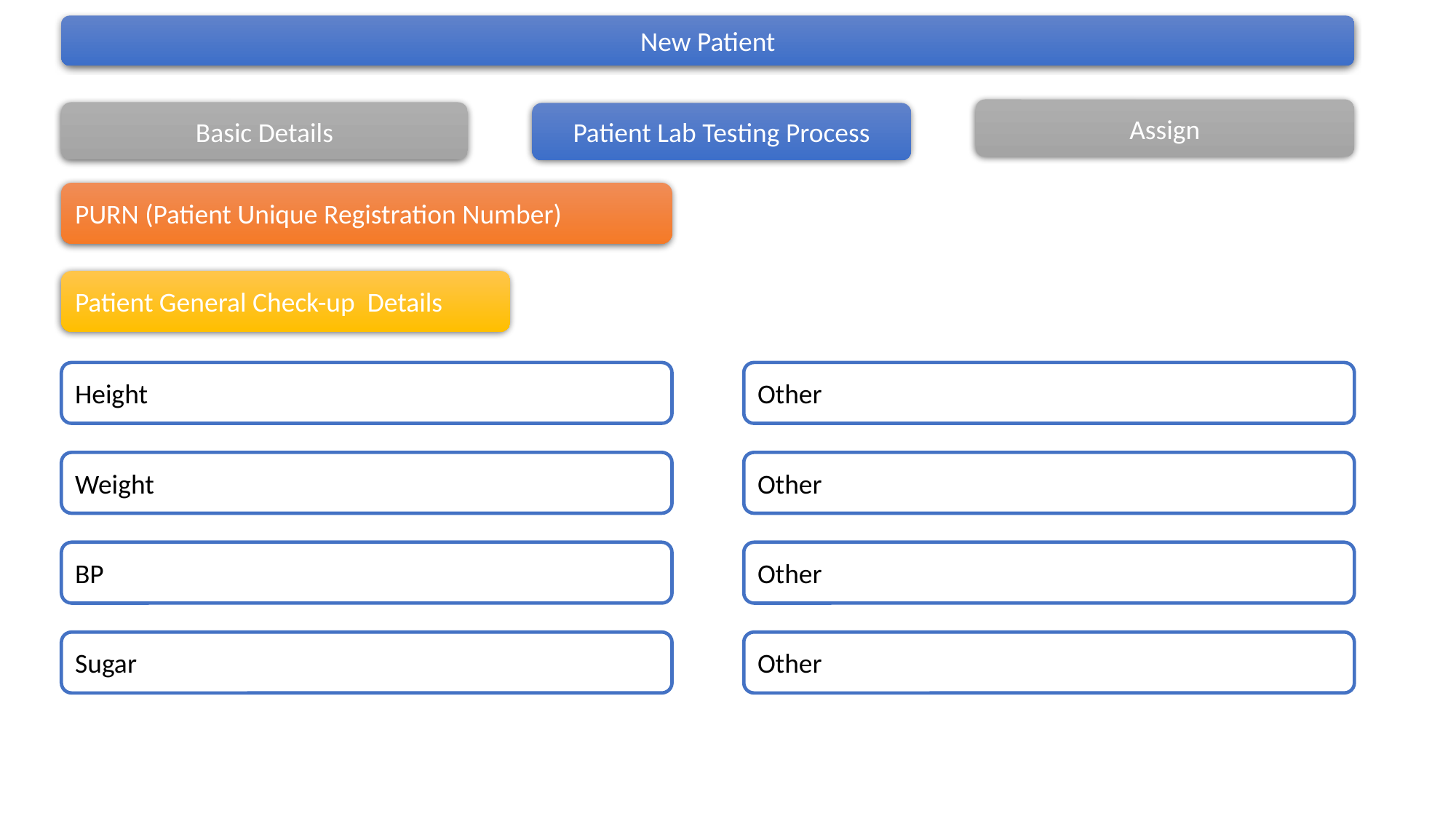

New Patient
Assign
Basic Details
Patient Lab Testing Process
PURN (Patient Unique Registration Number)
Patient General Check-up  Details
Height
Other
Weight
Other
BP
Other
Sugar
Other